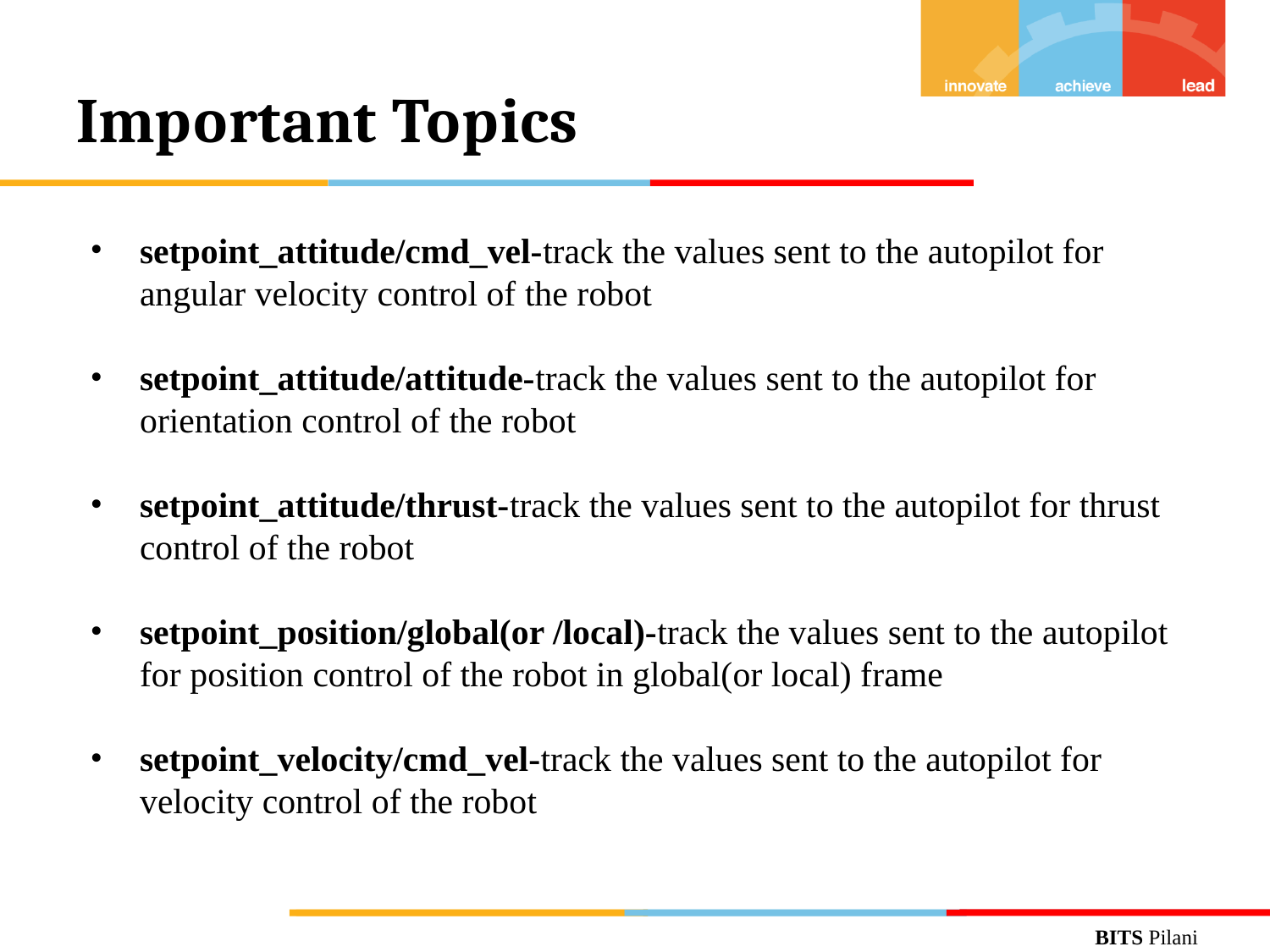

# Important Topics
setpoint_attitude/cmd_vel-track the values sent to the autopilot for angular velocity control of the robot

setpoint_attitude/attitude-track the values sent to the autopilot for orientation control of the robot

setpoint_attitude/thrust-track the values sent to the autopilot for thrust control of the robot

setpoint_position/global(or /local)-track the values sent to the autopilot for position control of the robot in global(or local) frame

setpoint_velocity/cmd_vel-track the values sent to the autopilot for velocity control of the robot

BITS Pilani